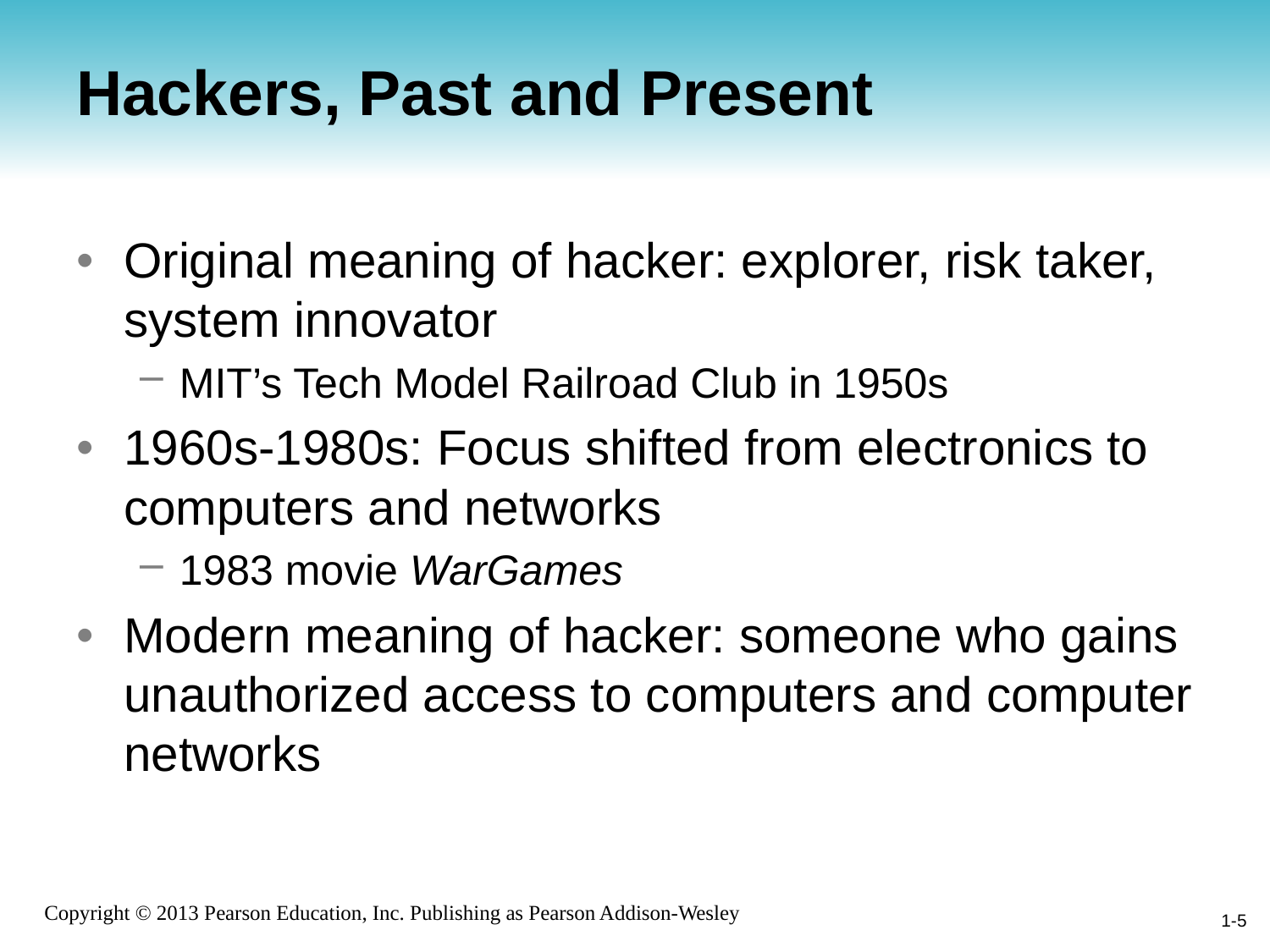

# Hackers, Past and Present
Original meaning of hacker: explorer, risk taker, system innovator
MIT’s Tech Model Railroad Club in 1950s
1960s-1980s: Focus shifted from electronics to computers and networks
1983 movie WarGames
Modern meaning of hacker: someone who gains unauthorized access to computers and computer networks
1-5